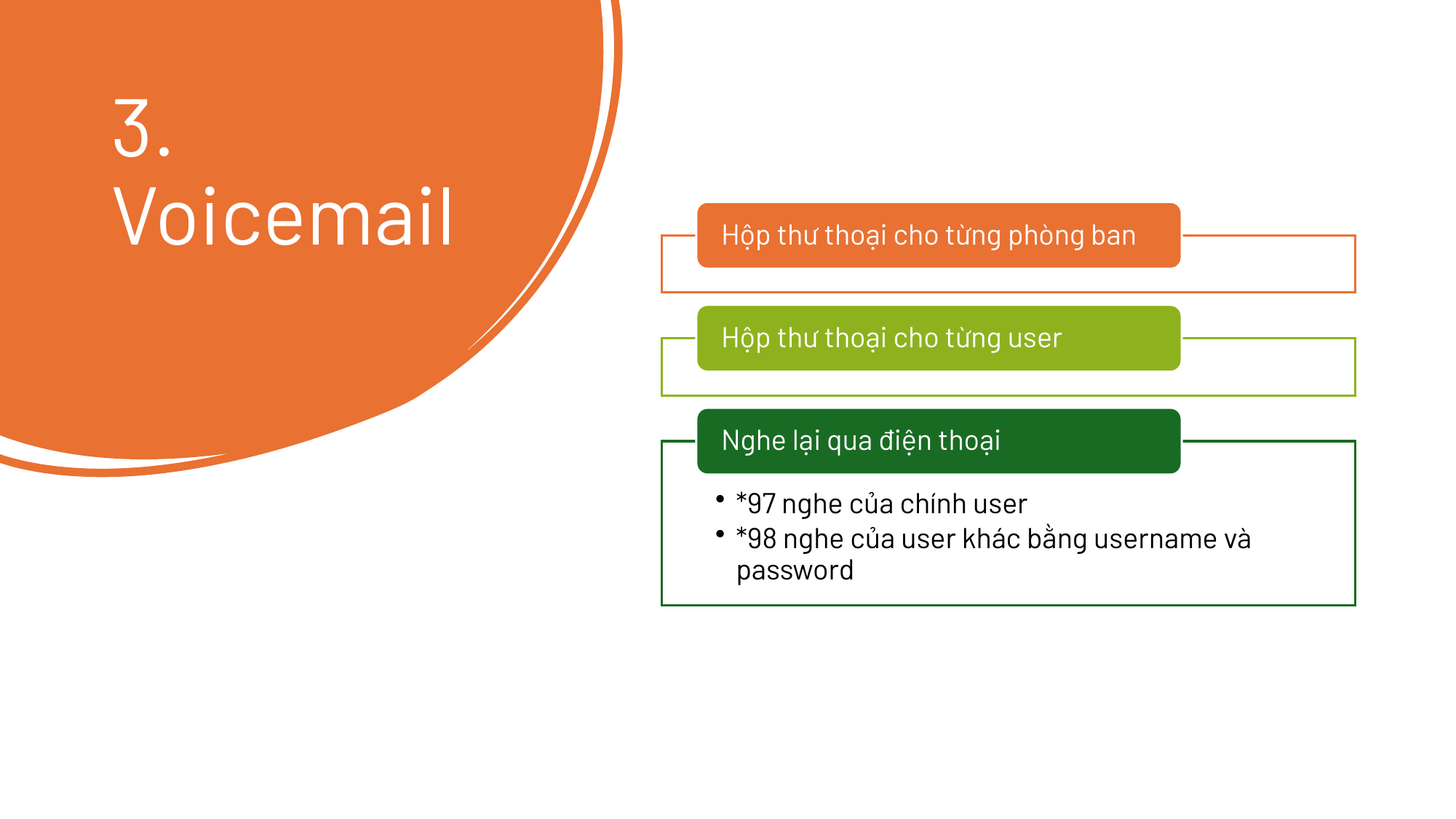

Hộp thư thoại cho từng phòng ban
Hộp thư thoại cho từng user
*97 nghe của chính user
*98 nghe của user khác bằng username và password
Nghe lại qua điện thoại
# 3. Voicemail
14